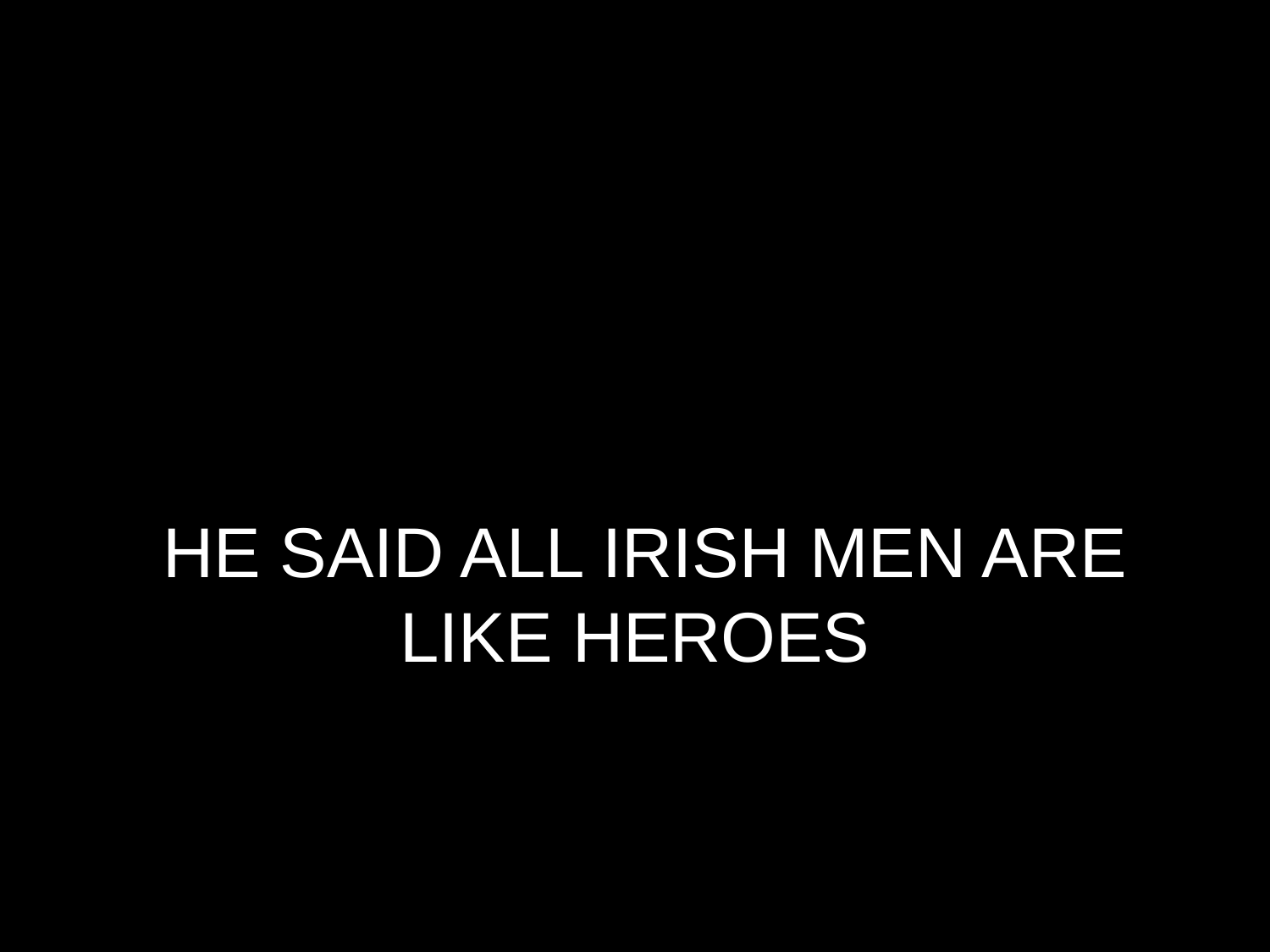

# HE SAID ALL IRISH MEN ARE LIKE HEROES